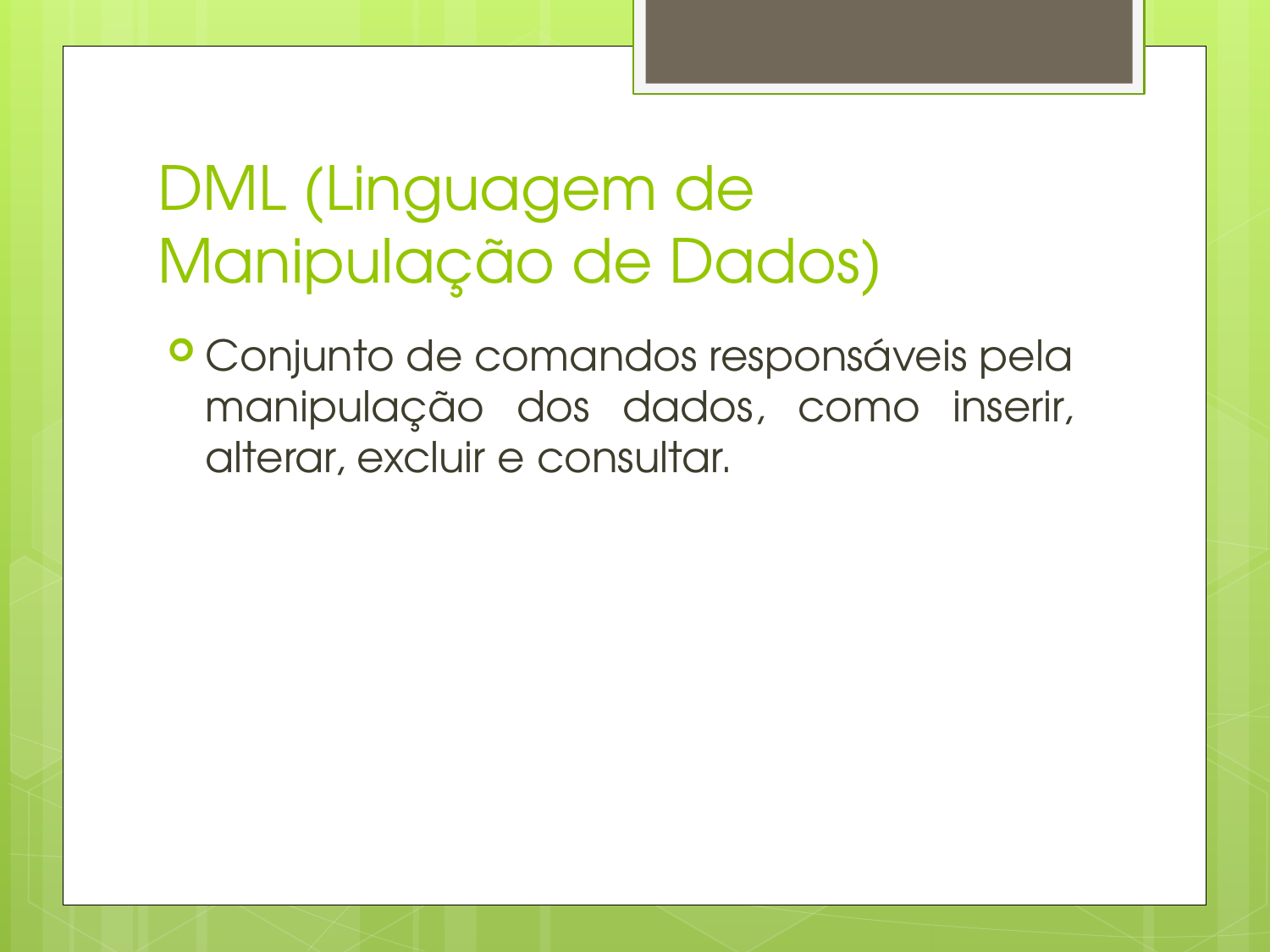

# DML (Linguagem de Manipulação de Dados)
Conjunto de comandos responsáveis pela manipulação dos dados, como inserir, alterar, excluir e consultar.